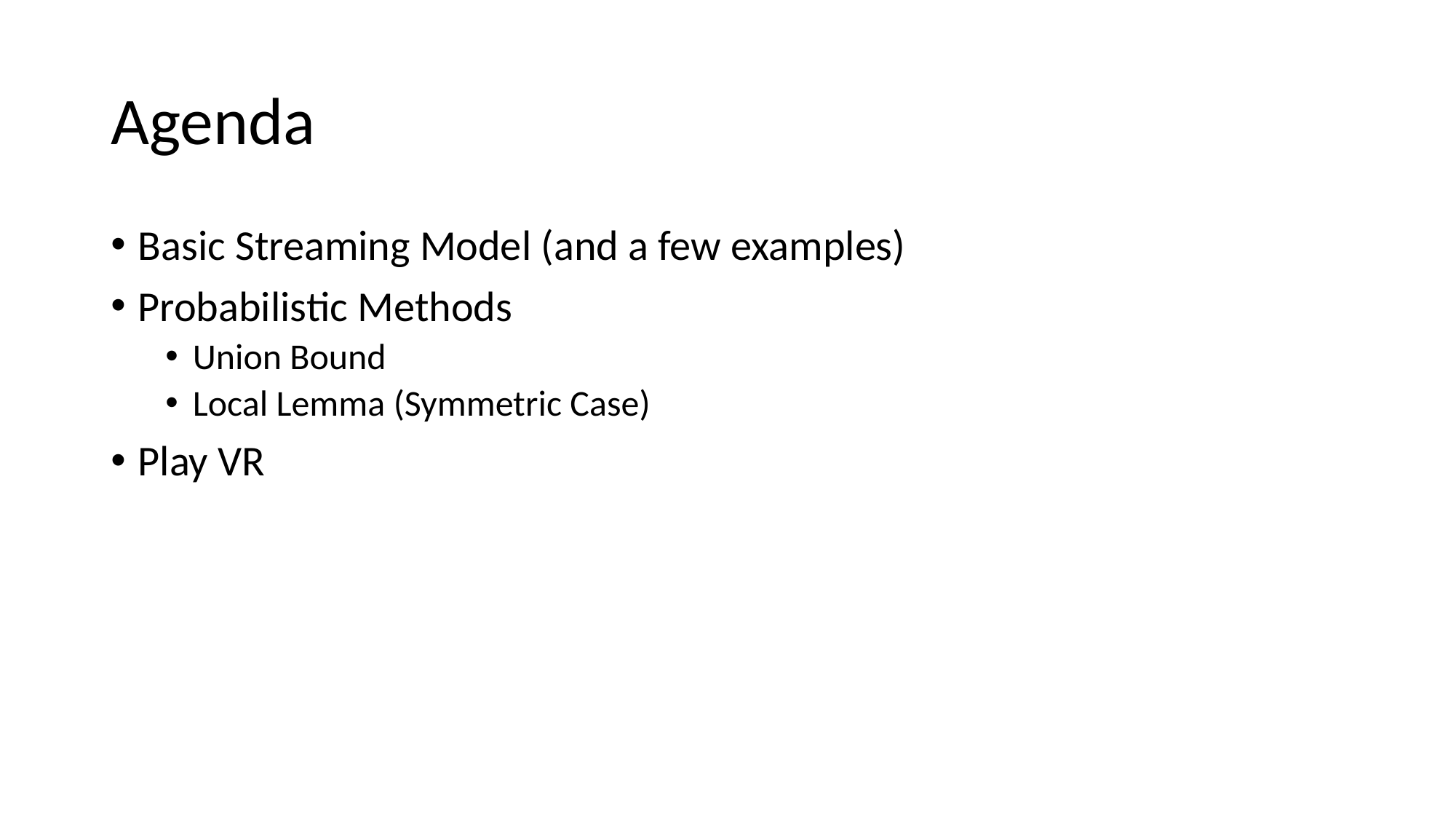

# Agenda
Basic Streaming Model (and a few examples)
Probabilistic Methods
Union Bound
Local Lemma (Symmetric Case)
Play VR